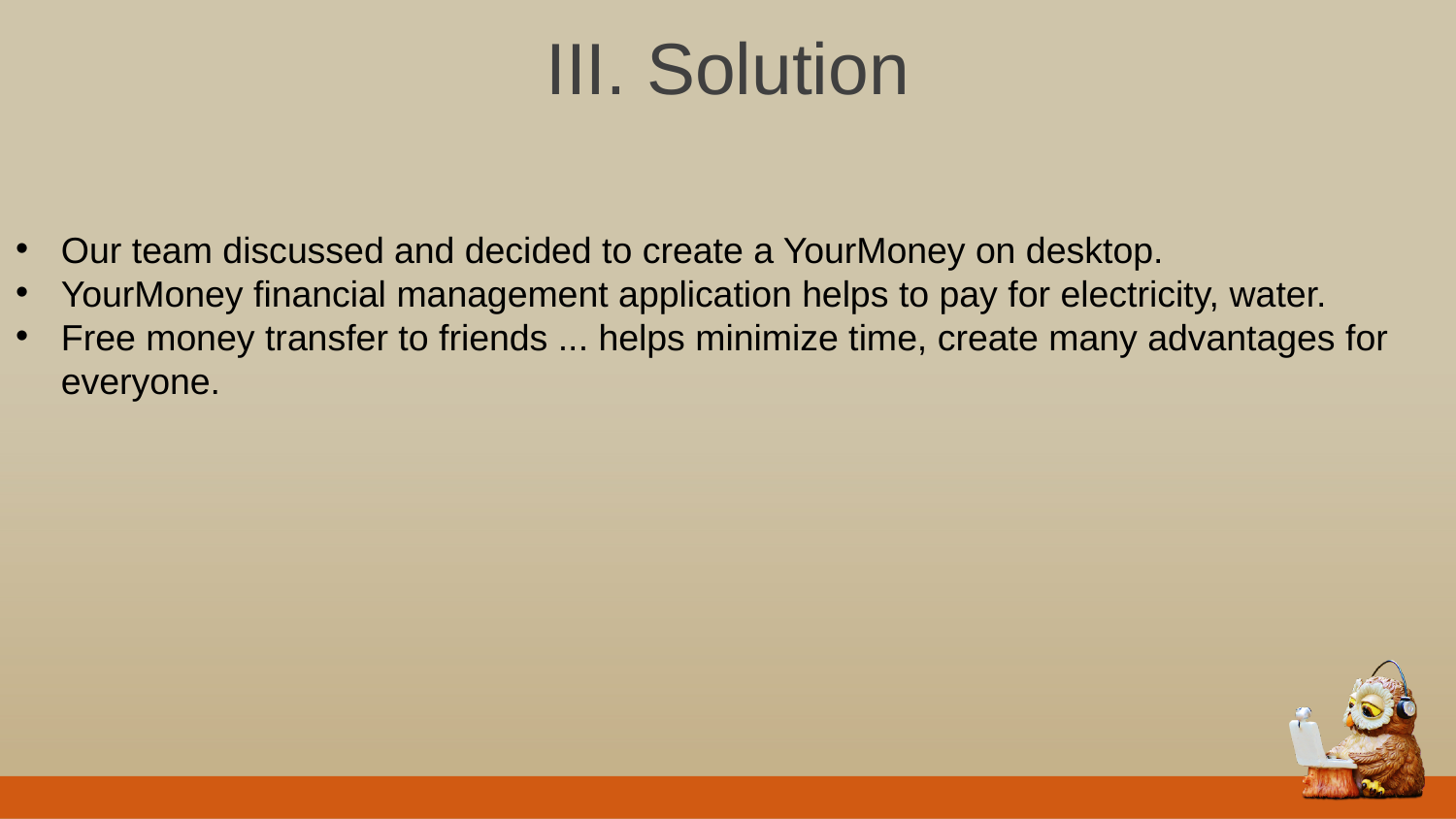

III. Solution

Our team discussed and decided to create a YourMoney on desktop.
YourMoney financial management application helps to pay for electricity, water.
Free money transfer to friends ... helps minimize time, create many advantages for everyone.